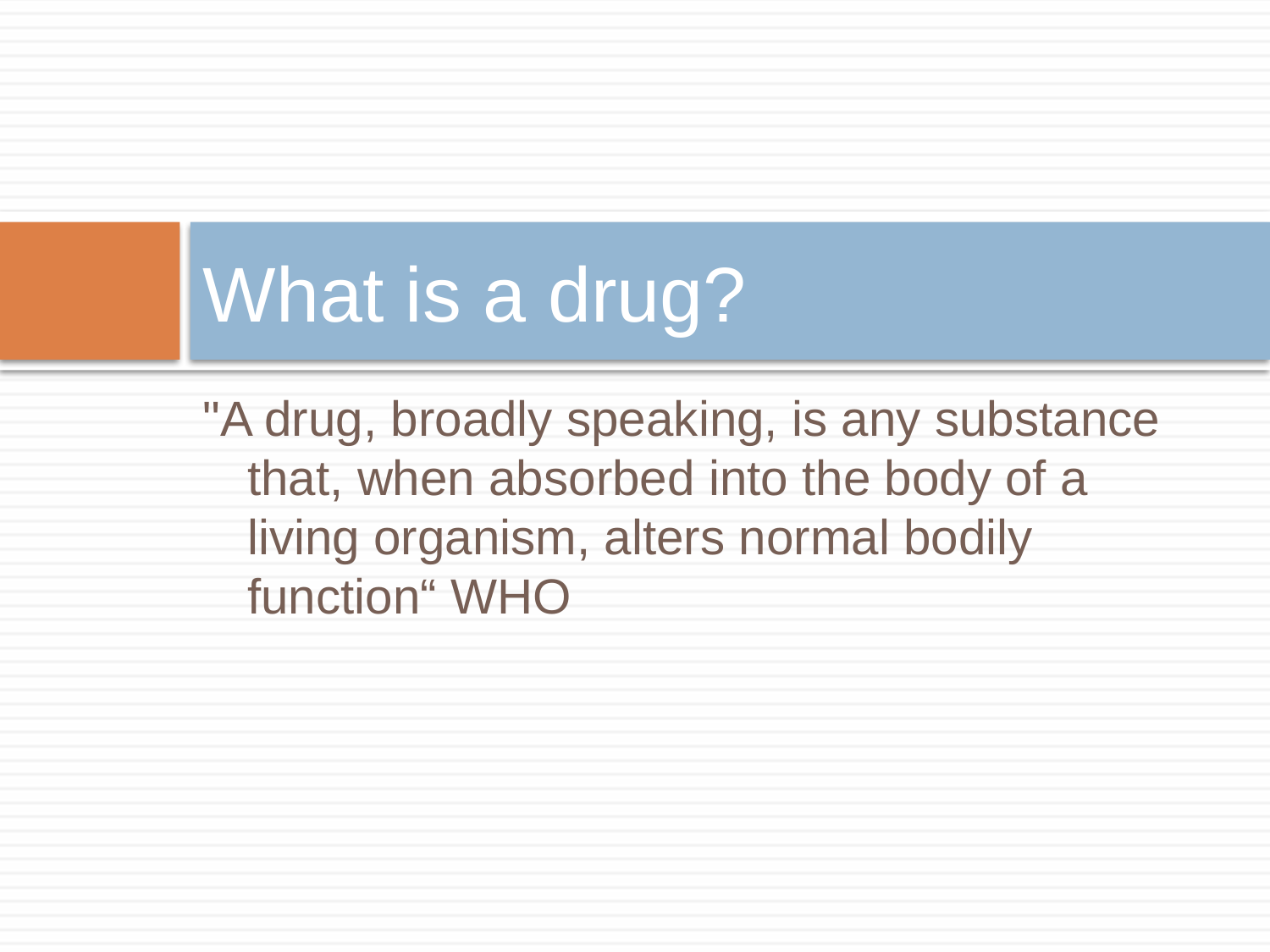

# What is a drug?
"A drug, broadly speaking, is any substance that, when absorbed into the body of a living organism, alters normal bodily function“ WHO